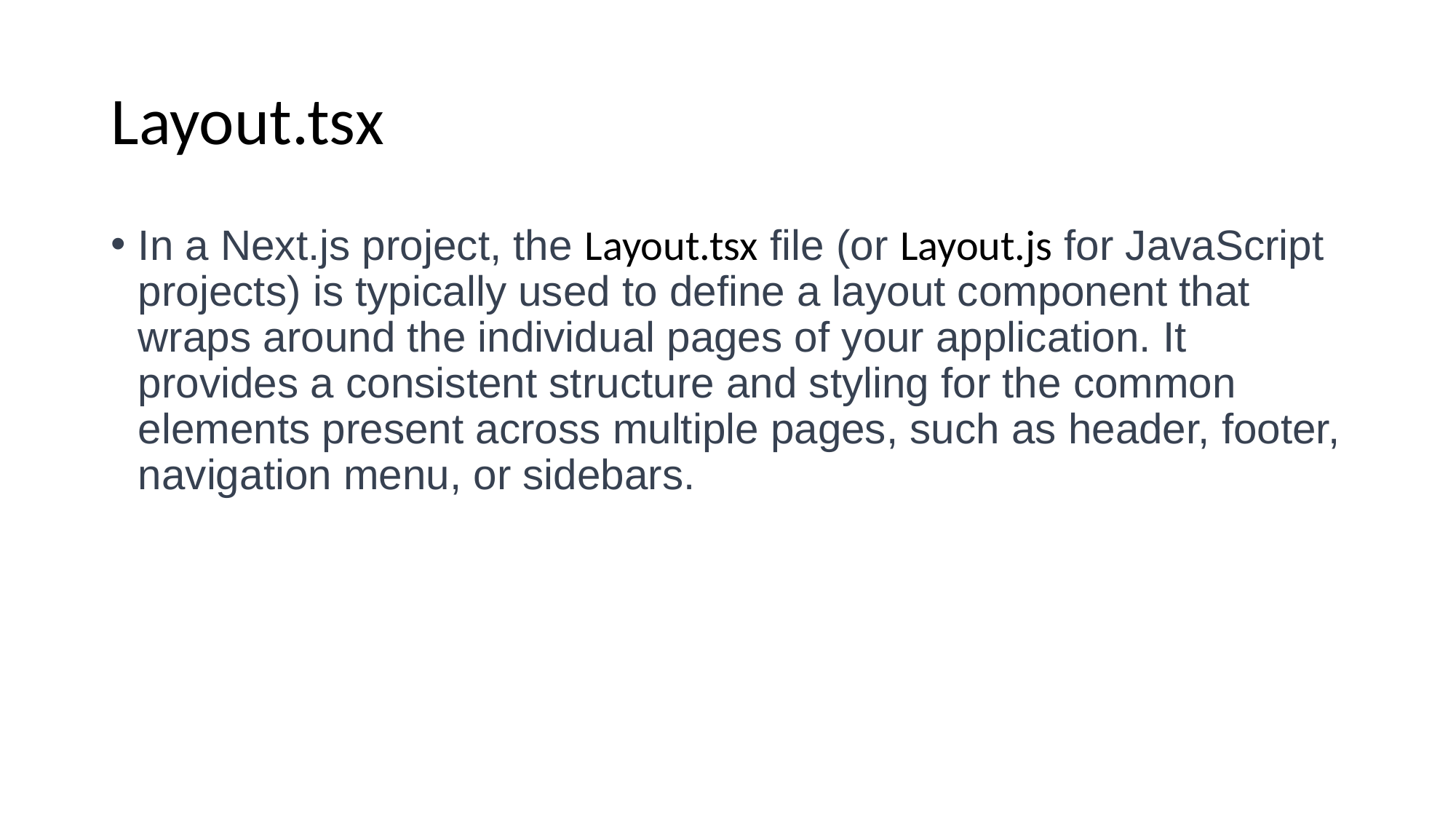

# Layout.tsx
In a Next.js project, the Layout.tsx file (or Layout.js for JavaScript projects) is typically used to define a layout component that wraps around the individual pages of your application. It provides a consistent structure and styling for the common elements present across multiple pages, such as header, footer, navigation menu, or sidebars.